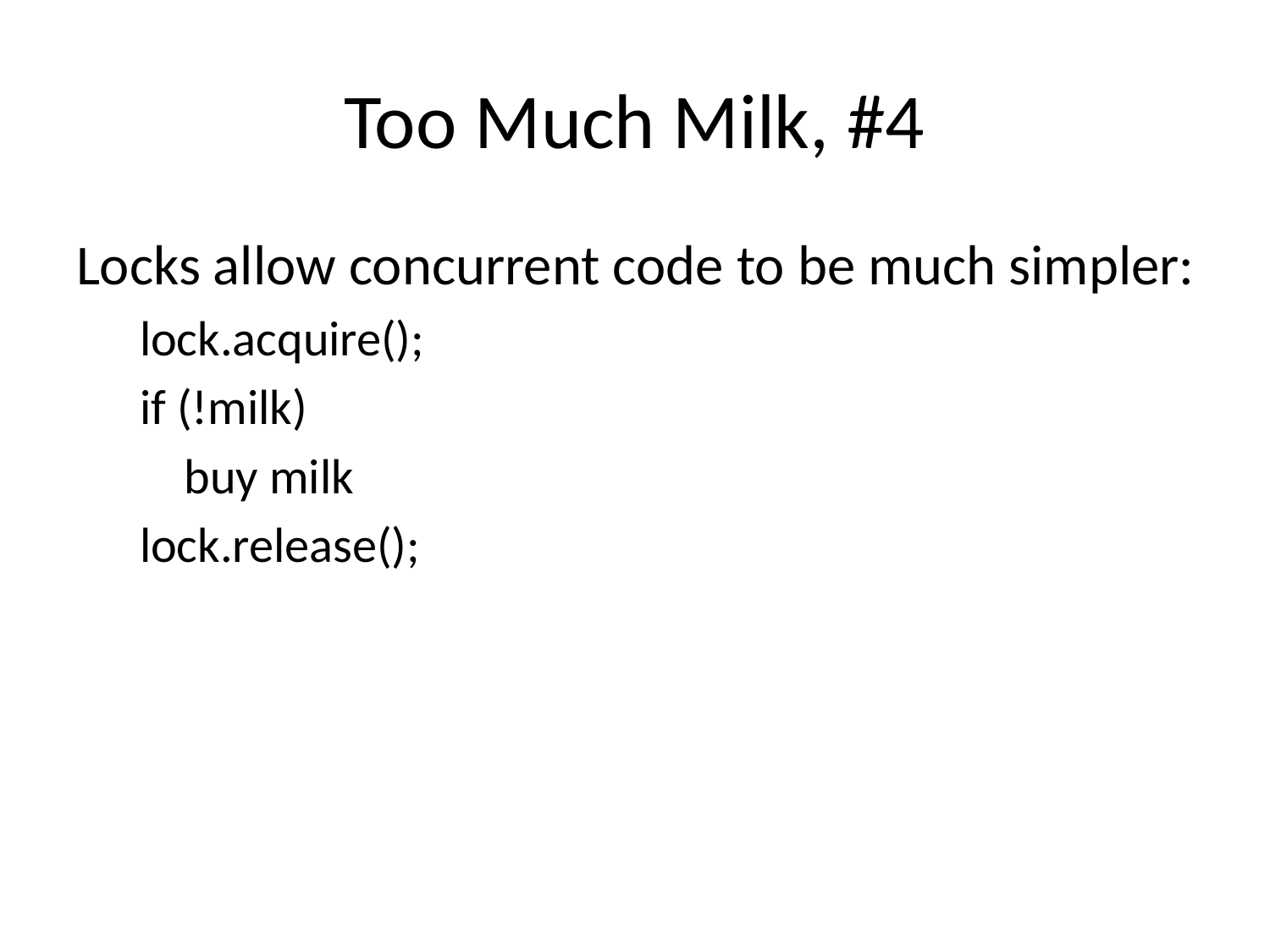

# Too Much Milk, #4
Locks allow concurrent code to be much simpler:
lock.acquire();
if (!milk)
    buy milk
lock.release();